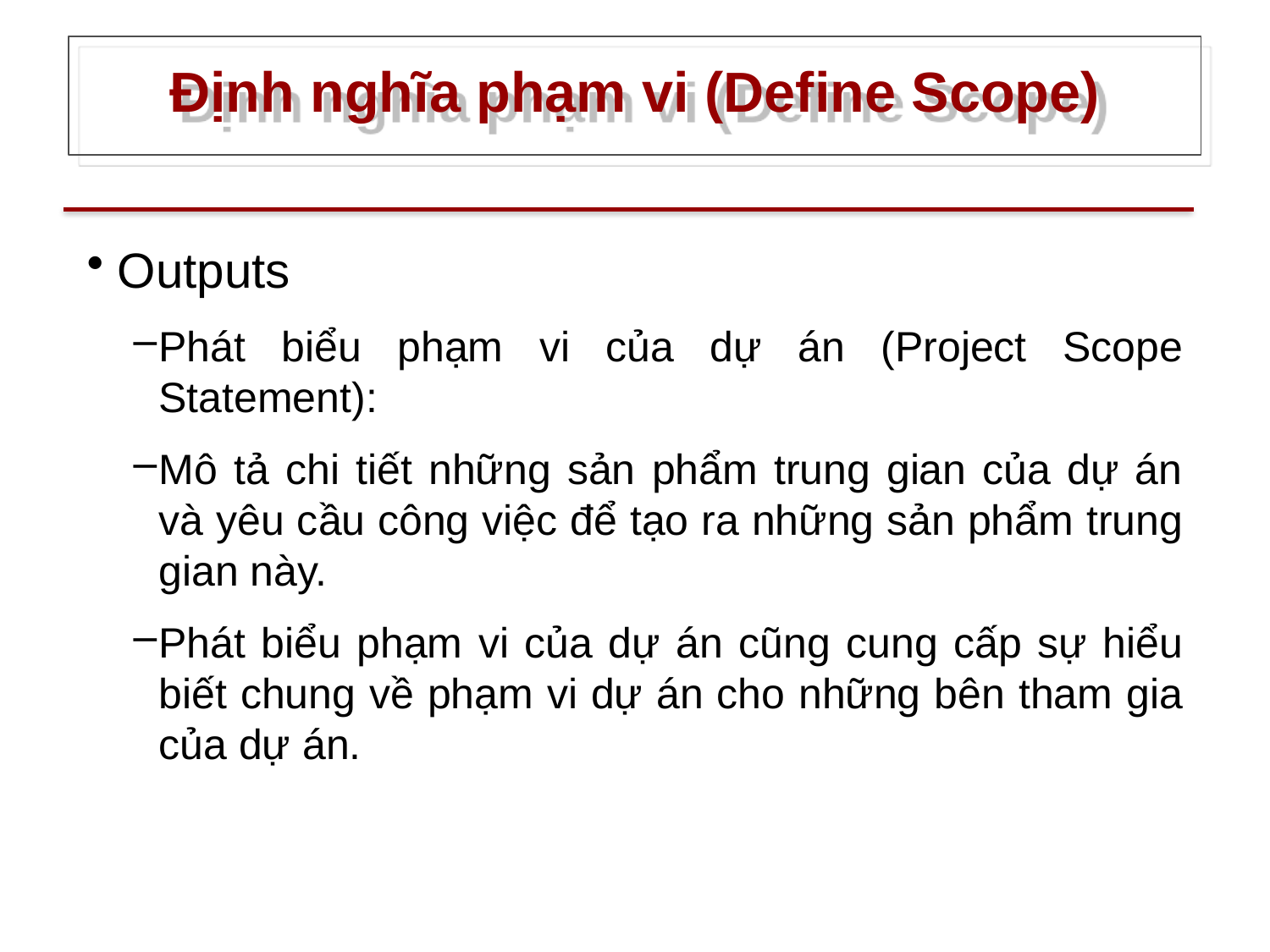

# Định nghĩa phạm vi (Define Scope)
Outputs
Phát biểu phạm vi của dự án (Project Scope Statement):
Mô tả chi tiết những sản phẩm trung gian của dự án và yêu cầu công việc để tạo ra những sản phẩm trung gian này.
Phát biểu phạm vi của dự án cũng cung cấp sự hiểu biết chung về phạm vi dự án cho những bên tham gia của dự án.